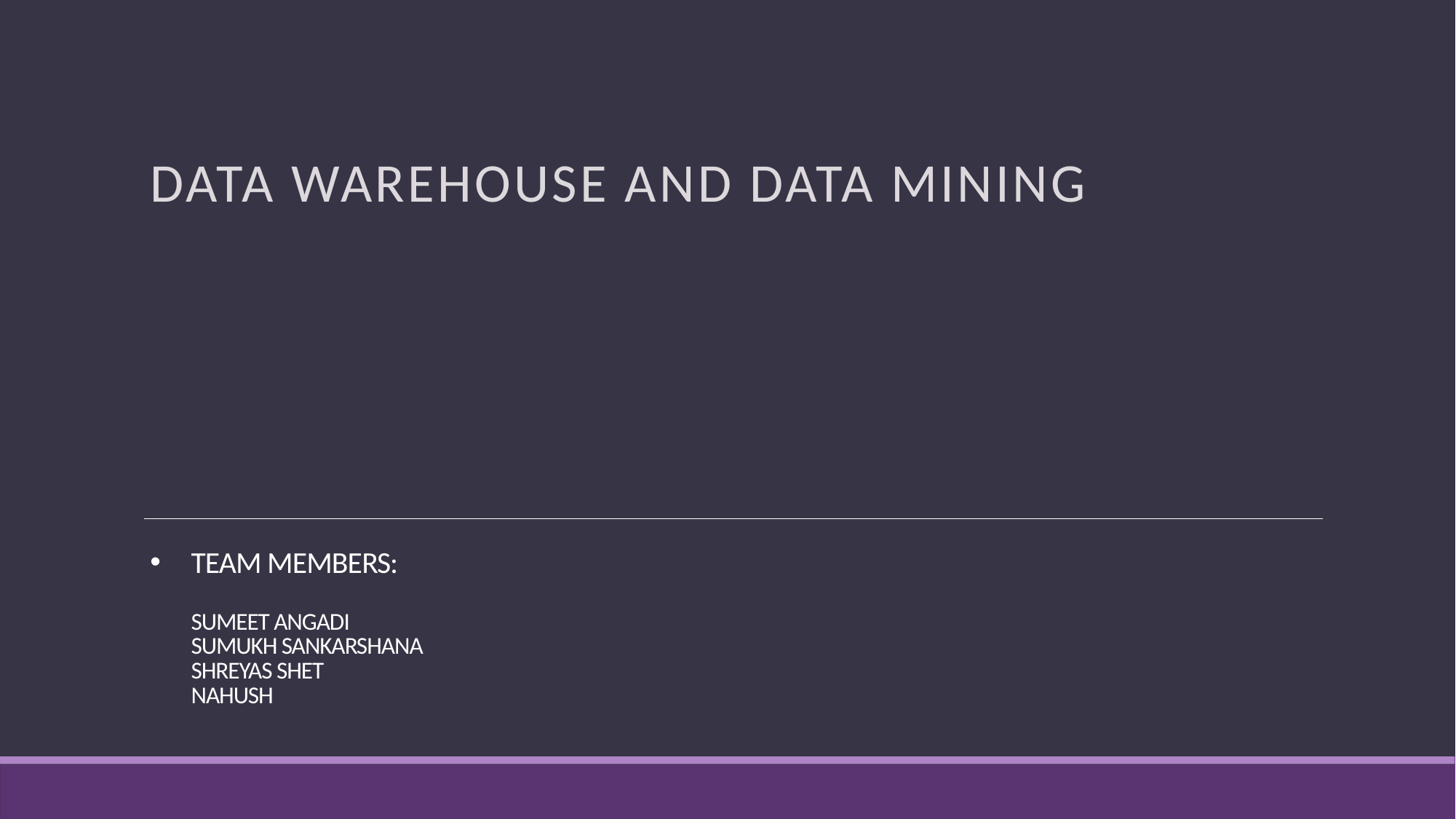

DATA WAREHOUSE AND DATA MINING
# TEAM MEMBERS: SUMEET ANGADI SUMUKH SANKARSHANA SHREYAS SHET NAHUSH